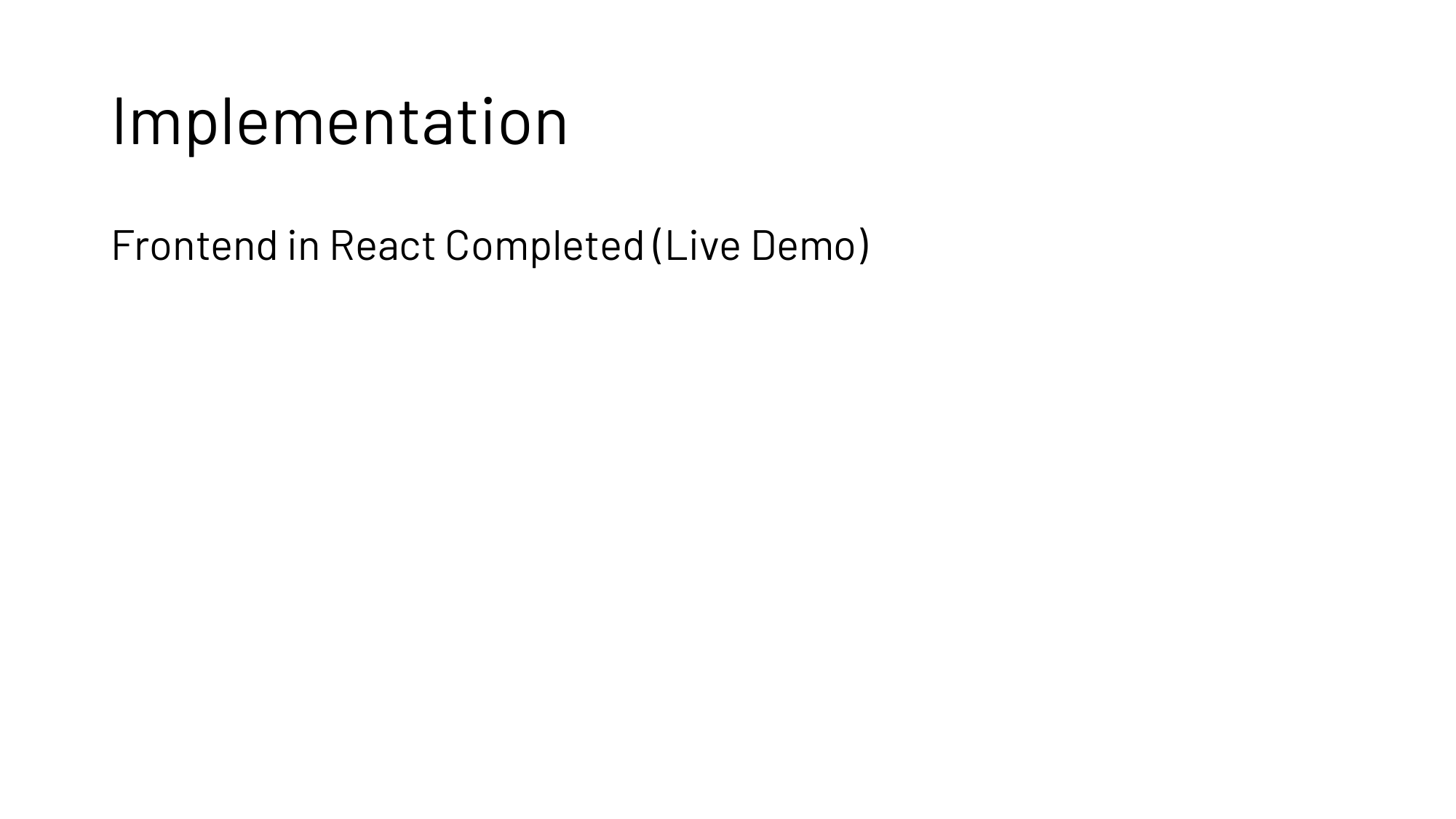

# Implementation
Frontend in React Completed (Live Demo)